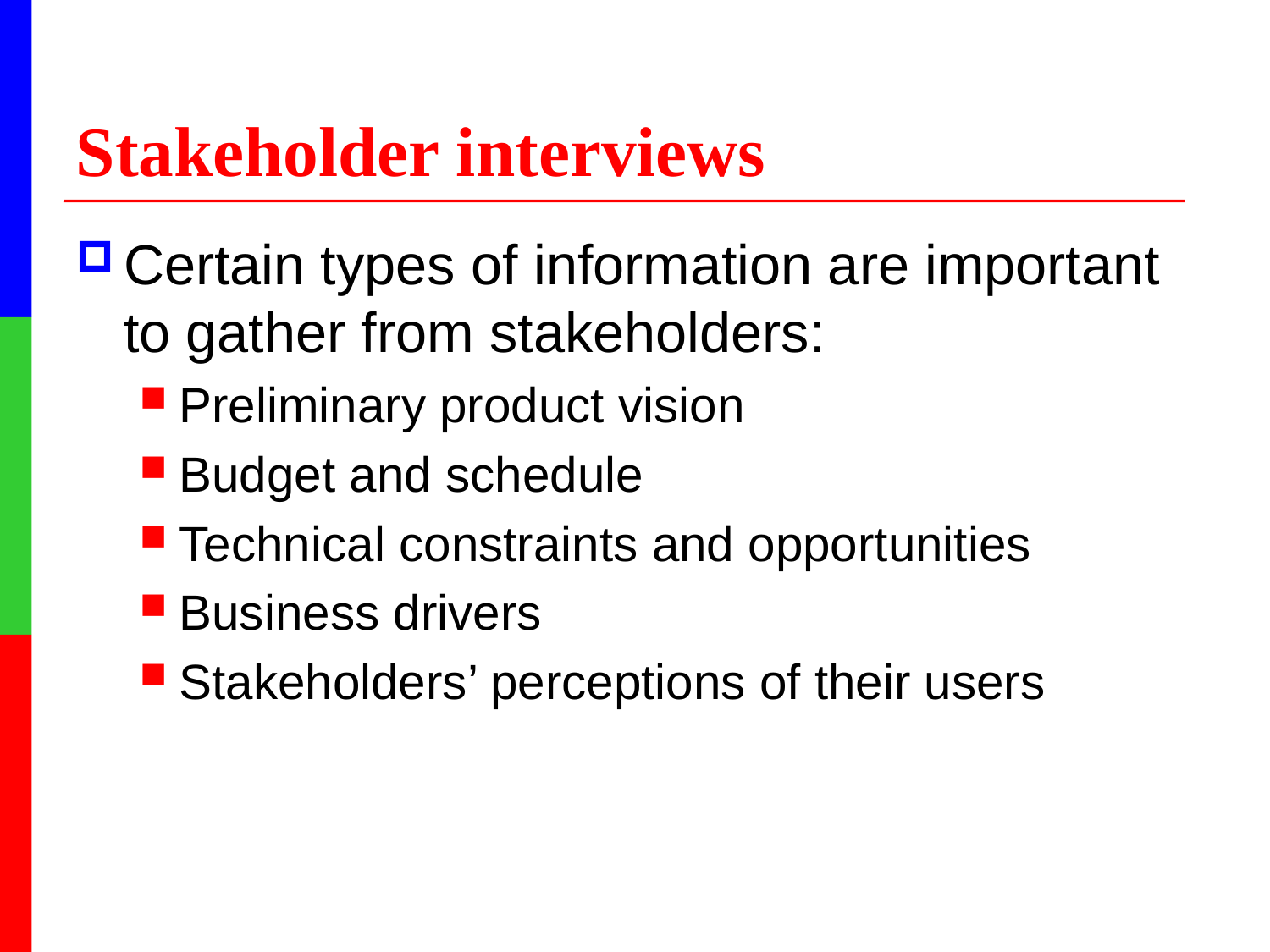

# Stakeholder interviews
Certain types of information are important to gather from stakeholders:
Preliminary product vision
Budget and schedule
Technical constraints and opportunities
Business drivers
Stakeholders’ perceptions of their users